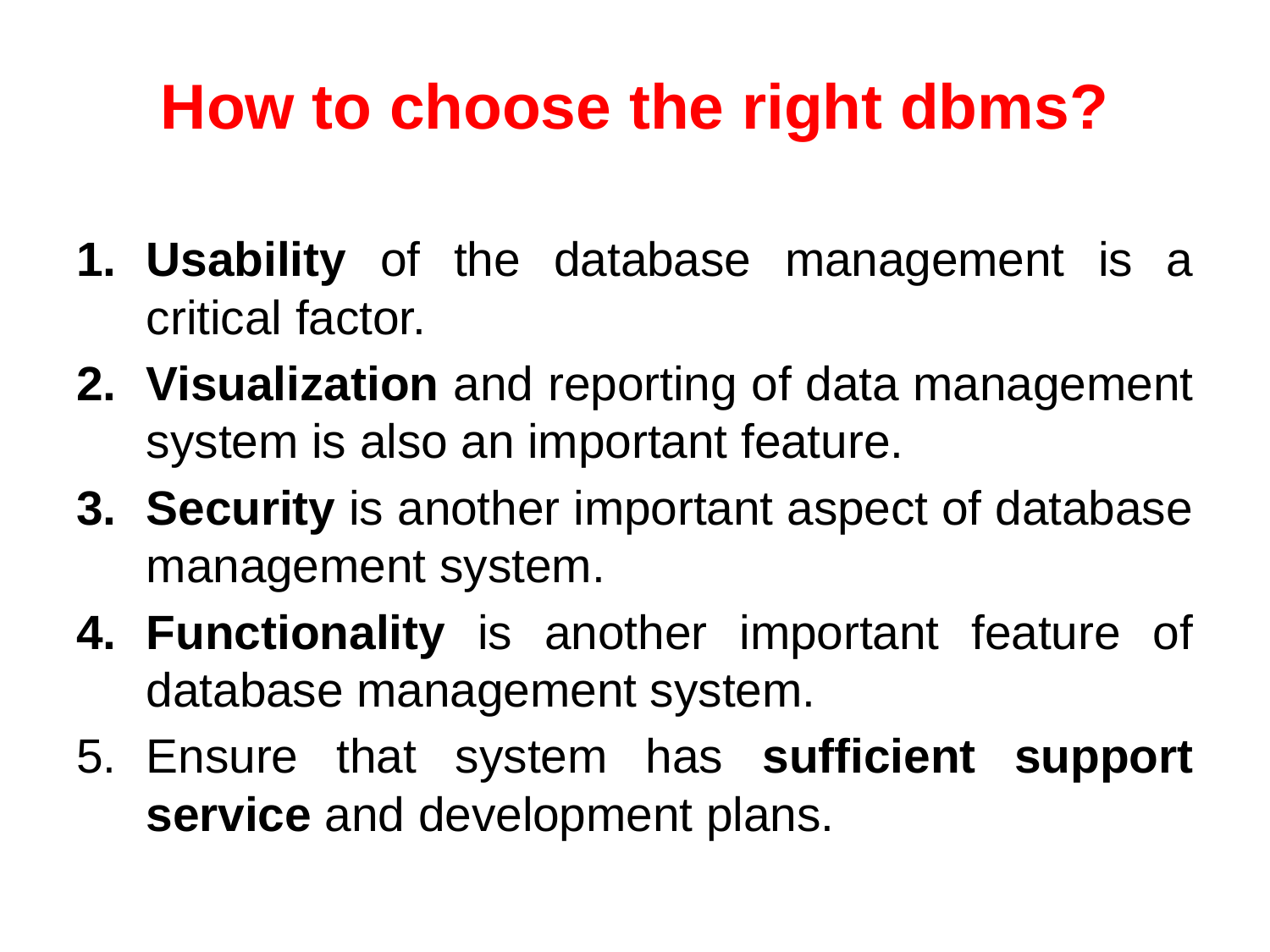

# How to choose the right dbms?
Usability of the database management is a critical factor.
Visualization and reporting of data management system is also an important feature.
Security is another important aspect of database management system.
Functionality is another important feature of database management system.
Ensure that system has sufficient support service and development plans.